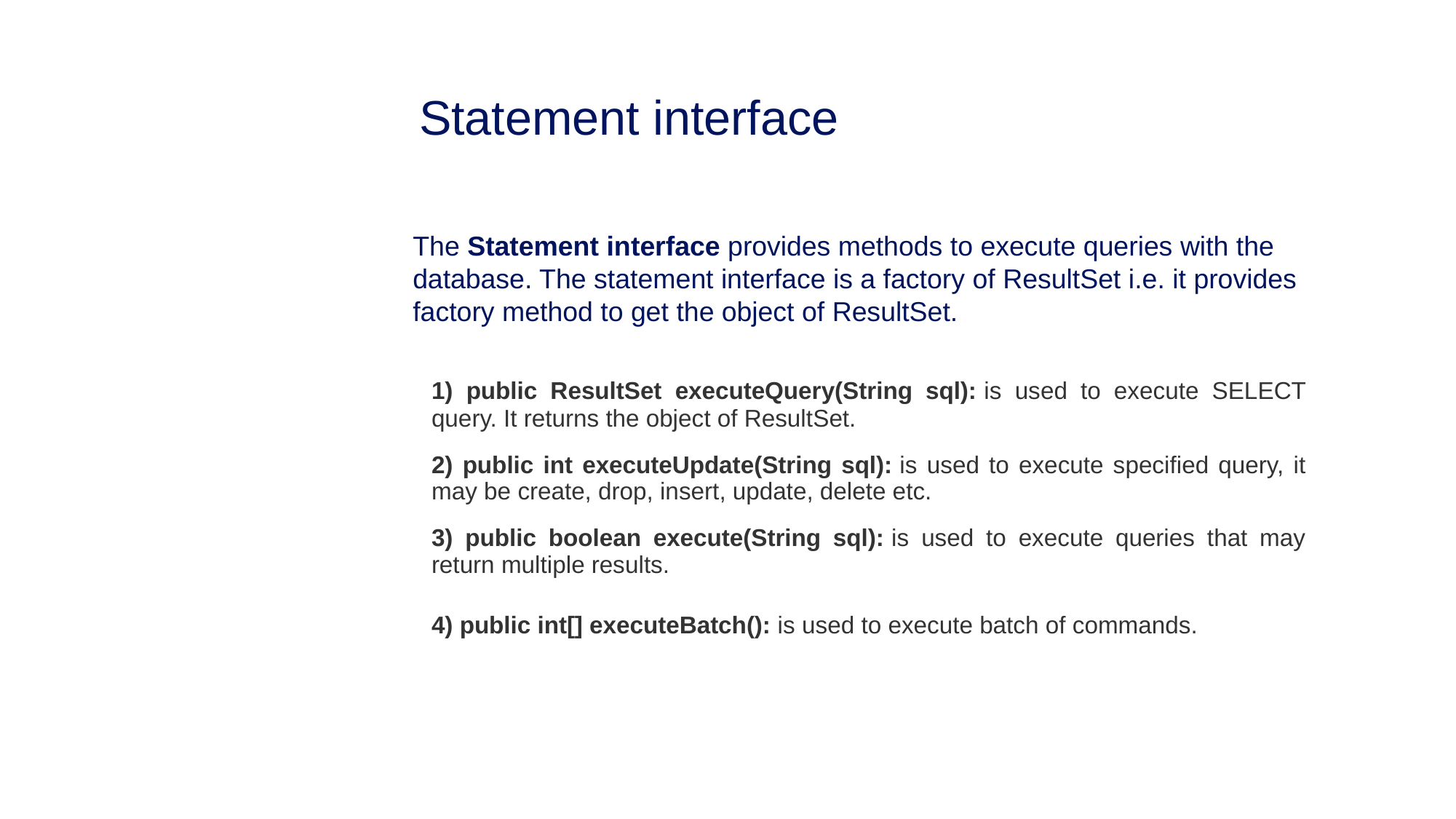

Statement interface

The Statement interface provides methods to execute queries with the database. The statement interface is a factory of ResultSet i.e. it provides factory method to get the object of ResultSet.

| 1) public ResultSet executeQuery(String sql): is used to execute SELECT query. It returns the object of ResultSet. |
| --- |
| 2) public int executeUpdate(String sql): is used to execute specified query, it may be create, drop, insert, update, delete etc. |
| 3) public boolean execute(String sql): is used to execute queries that may return multiple results. |
| 4) public int[] executeBatch(): is used to execute batch of commands. |